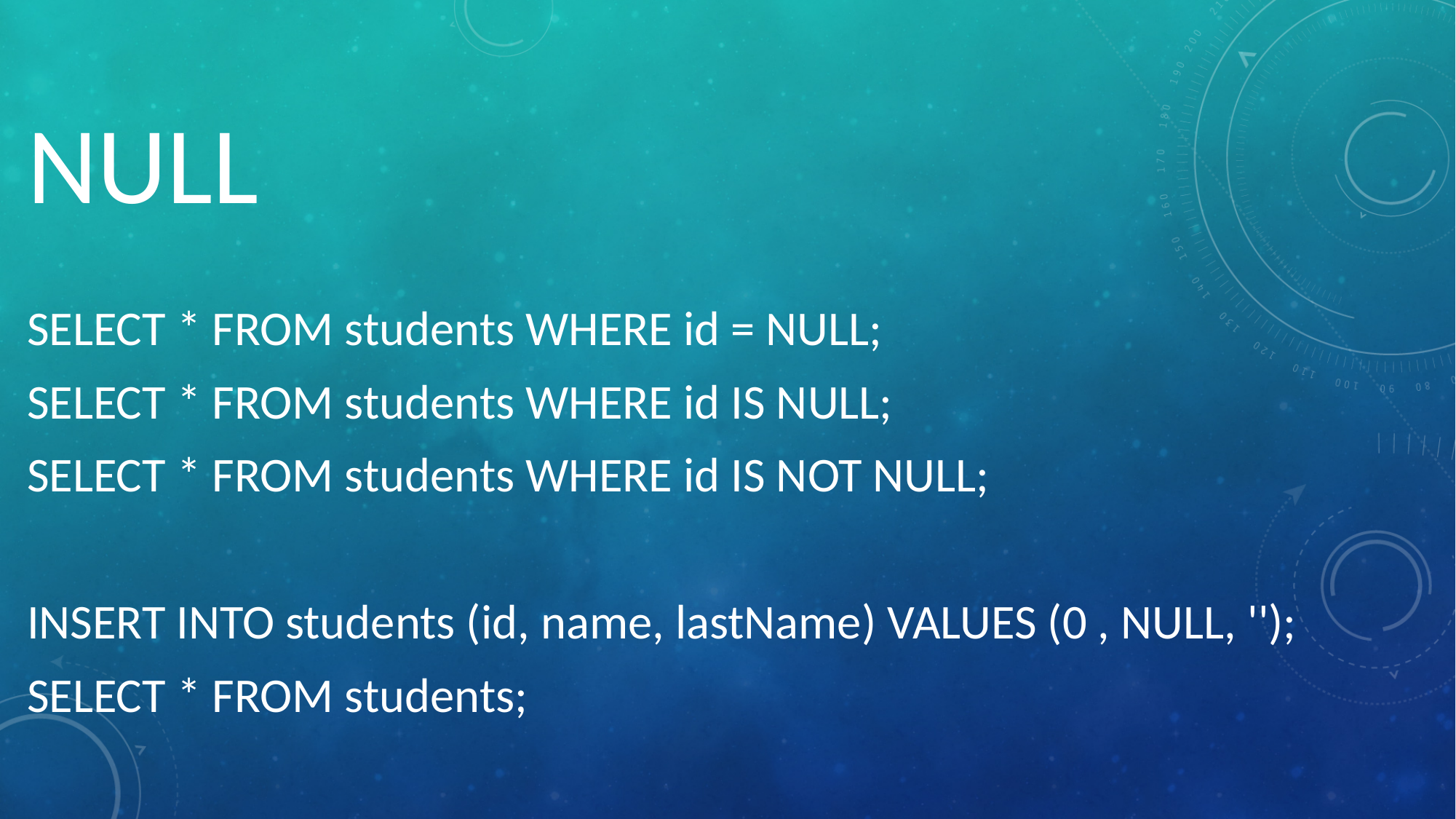

# NULL
SELECT * FROM students WHERE id = NULL;
SELECT * FROM students WHERE id IS NULL;
SELECT * FROM students WHERE id IS NOT NULL;

INSERT INTO students (id, name, lastName) VALUES (0 , NULL, '');
SELECT * FROM students;